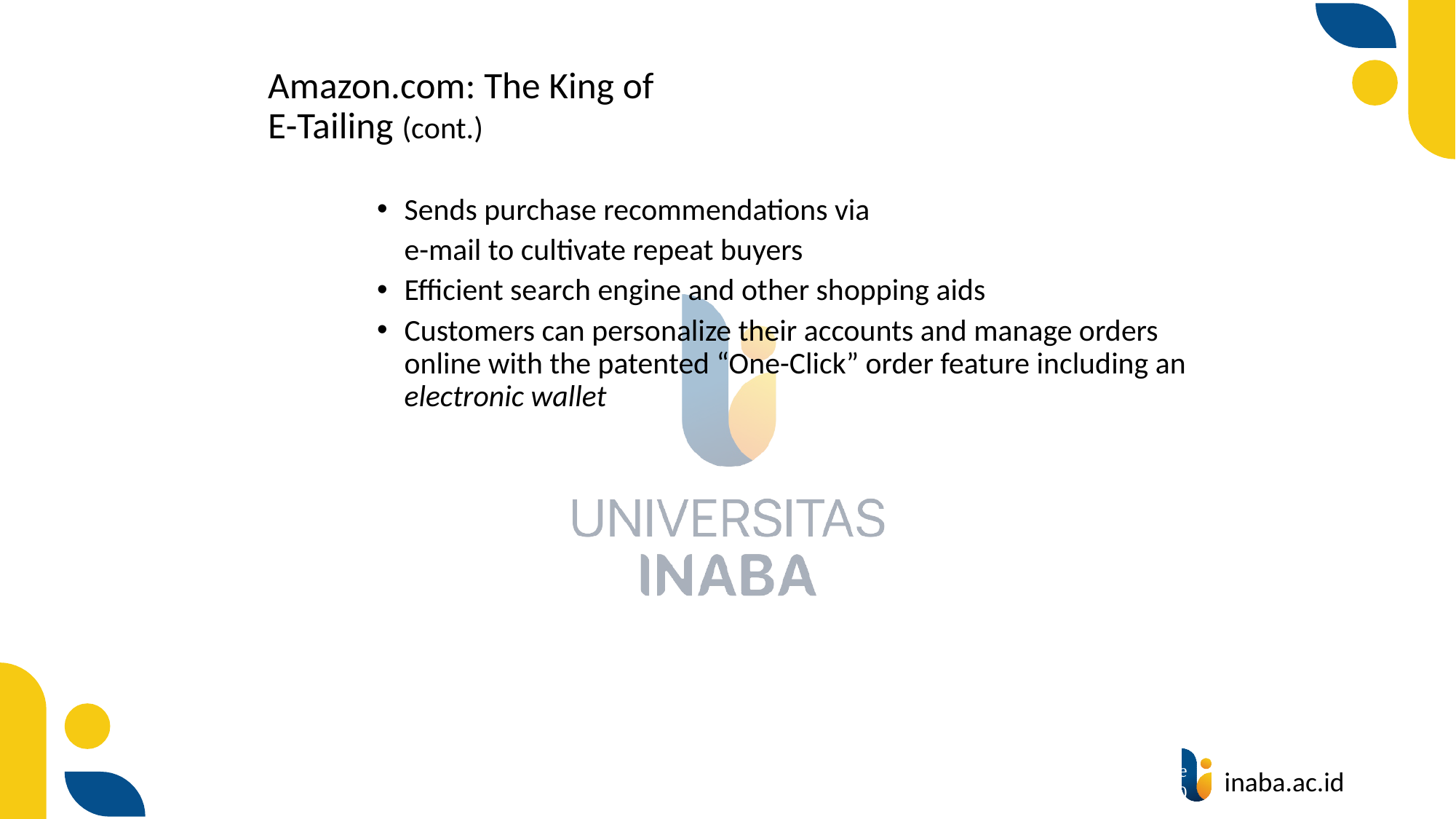

# Amazon.com: The King of E-Tailing (cont.)
Sends purchase recommendations via
	e-mail to cultivate repeat buyers
Efficient search engine and other shopping aids
Customers can personalize their accounts and manage orders online with the patented “One-Click” order feature including an electronic wallet
11
© Prentice Hall 2020